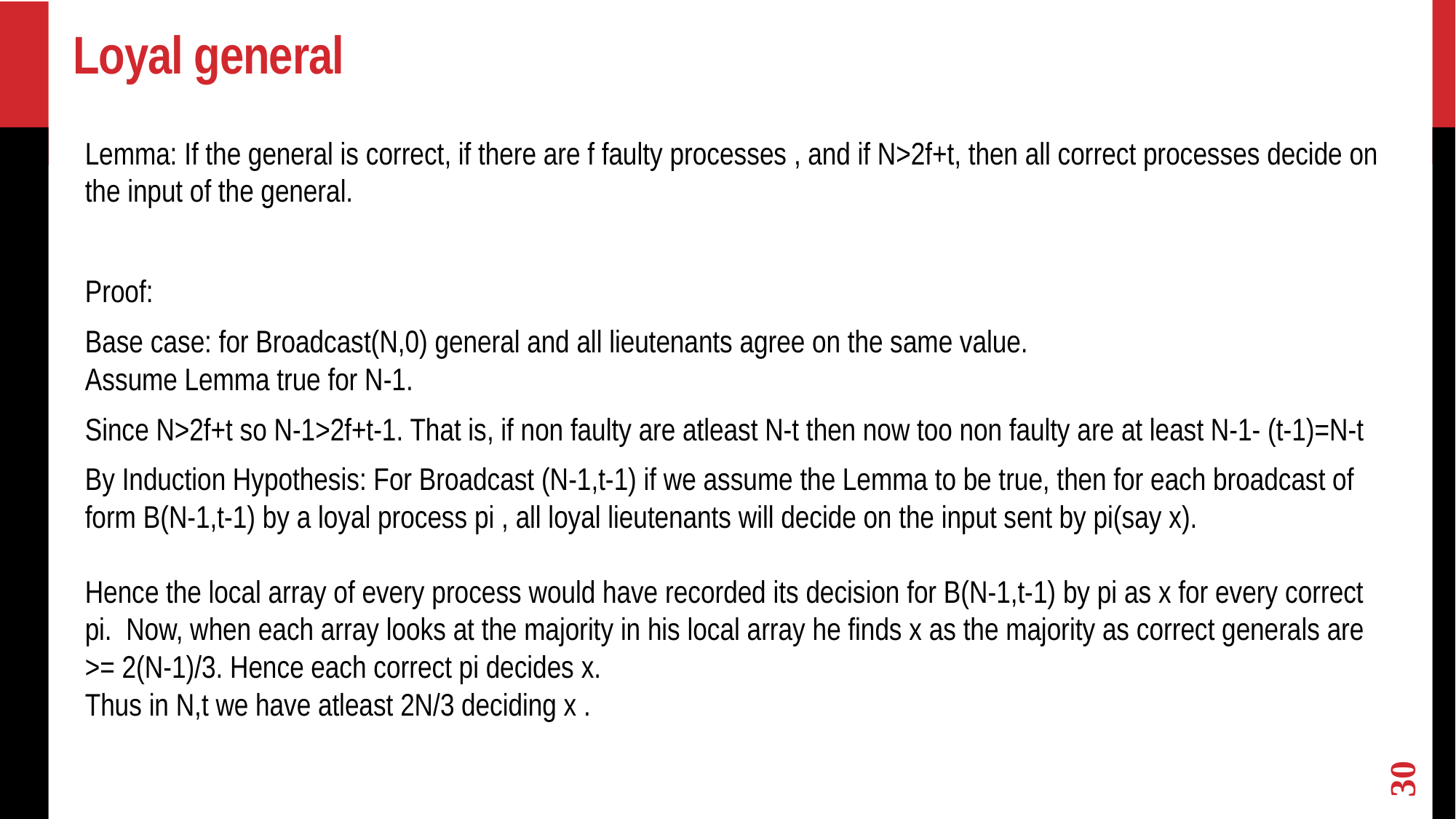

# Loyal general
Lemma: If the general is correct, if there are f faulty processes , and if N>2f+t, then all correct processes decide on the input of the general.

Proof:
Base case: for Broadcast(N,0) general and all lieutenants agree on the same value.
Assume Lemma true for N-1.
Since N>2f+t so N-1>2f+t-1. That is, if non faulty are atleast N-t then now too non faulty are at least N-1- (t-1)=N-t
By Induction Hypothesis: For Broadcast (N-1,t-1) if we assume the Lemma to be true, then for each broadcast of form B(N-1,t-1) by a loyal process pi , all loyal lieutenants will decide on the input sent by pi(say x).
Hence the local array of every process would have recorded its decision for B(N-1,t-1) by pi as x for every correct pi.  Now, when each array looks at the majority in his local array he finds x as the majority as correct generals are >= 2(N-1)/3. Hence each correct pi decides x.
Thus in N,t we have atleast 2N/3 deciding x .
30